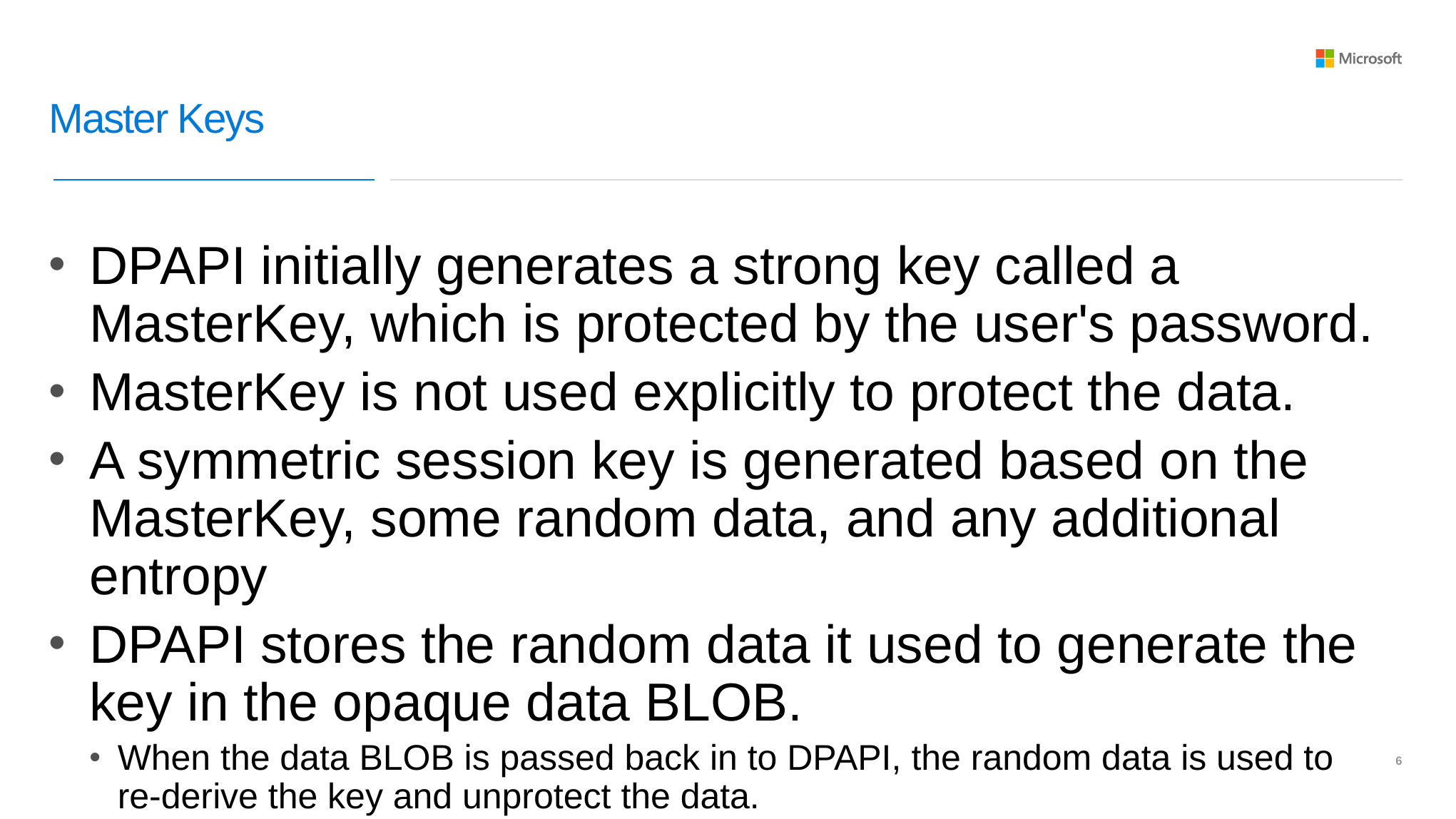

# Master Keys
DPAPI initially generates a strong key called a MasterKey, which is protected by the user's password.
MasterKey is not used explicitly to protect the data.
A symmetric session key is generated based on the MasterKey, some random data, and any additional entropy
DPAPI stores the random data it used to generate the key in the opaque data BLOB.
When the data BLOB is passed back in to DPAPI, the random data is used to re-derive the key and unprotect the data.
6